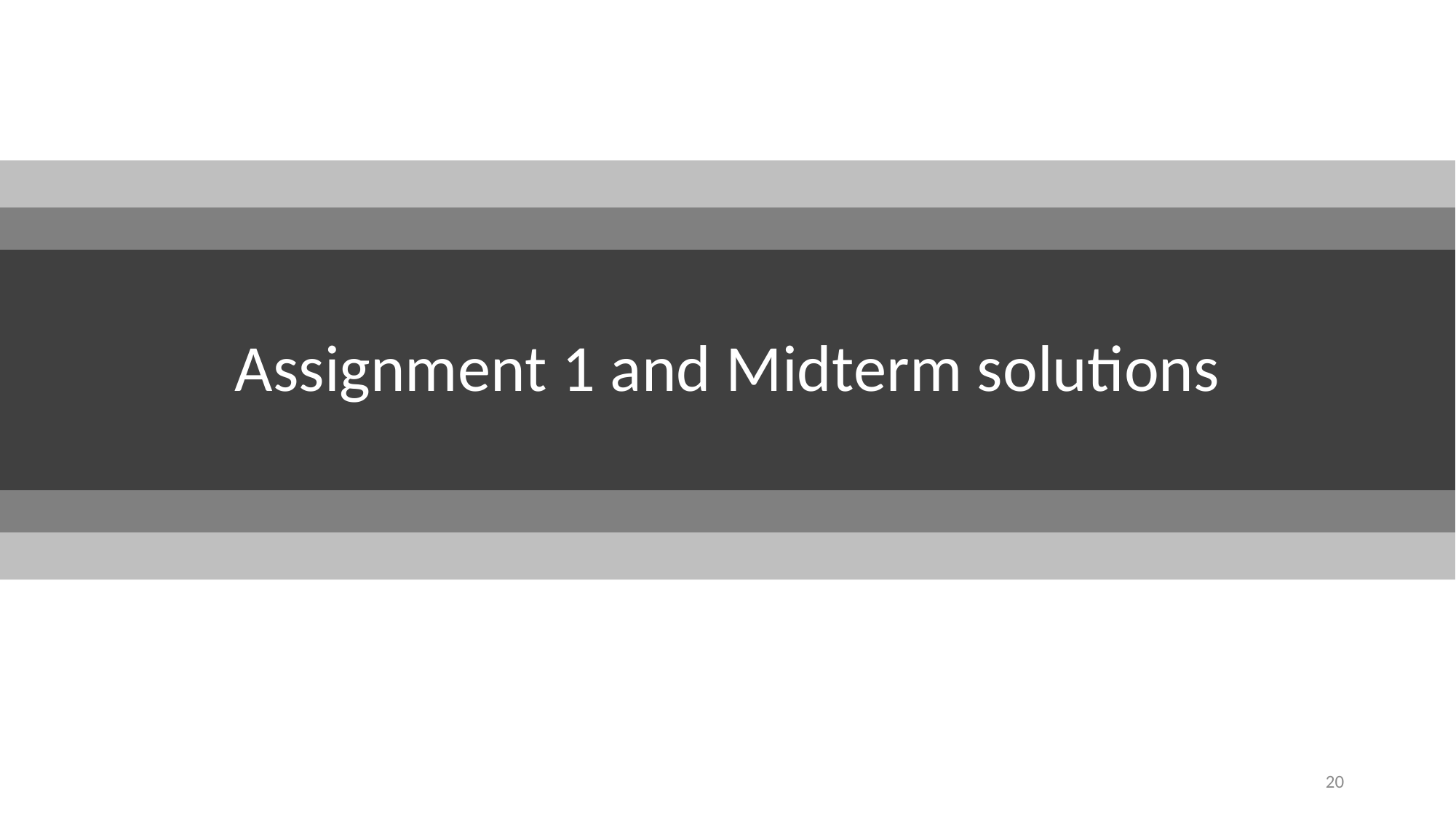

# Assignment 1 and Midterm solutions
20